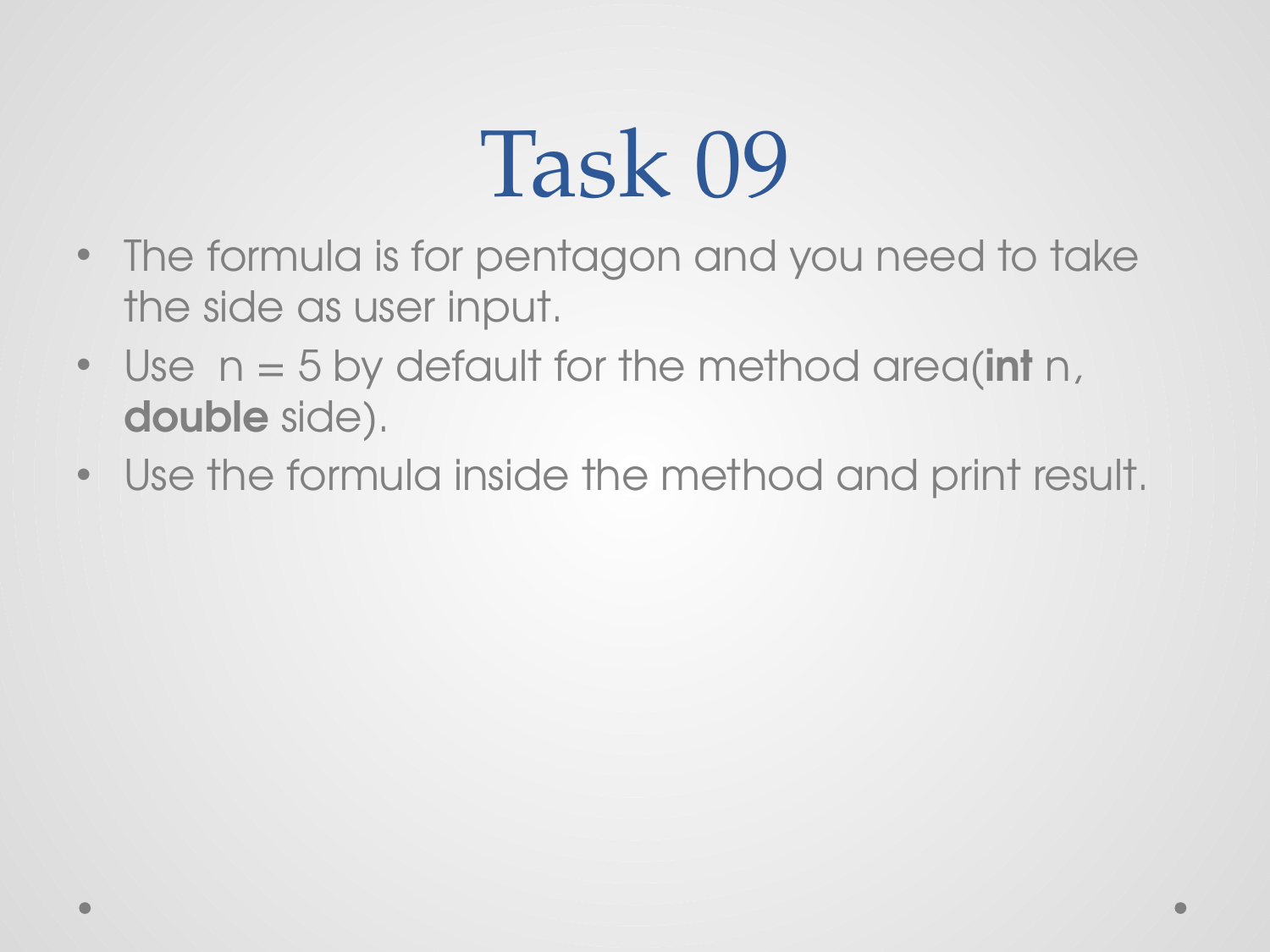

# Task 09
The formula is for pentagon and you need to take the side as user input.
Use  n = 5 by default for the method area(int n, double side).
Use the formula inside the method and print result.